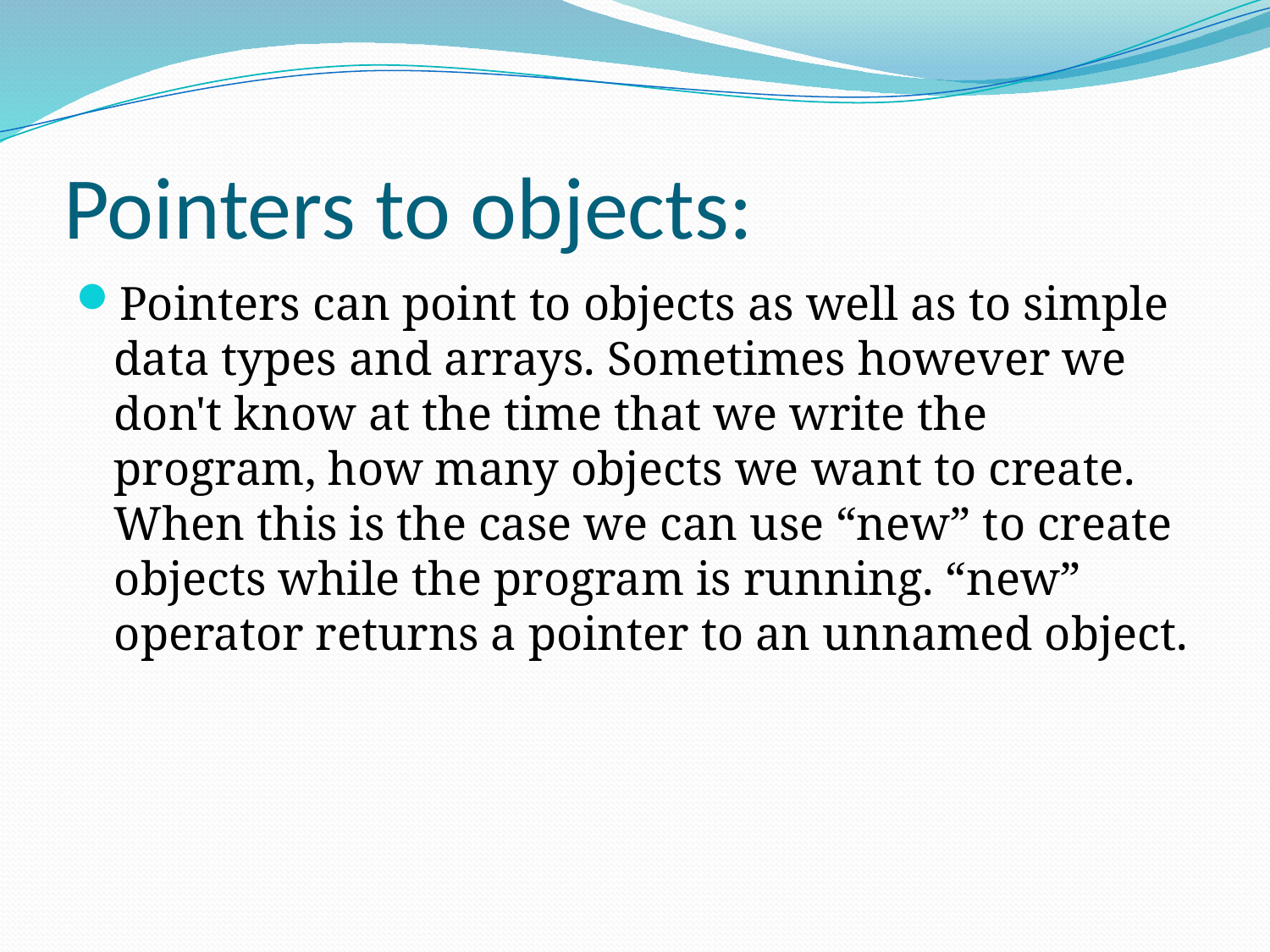

# Pointers to objects:
Pointers can point to objects as well as to simple data types and arrays. Sometimes however we don't know at the time that we write the program, how many objects we want to create. When this is the case we can use “new” to create objects while the program is running. “new” operator returns a pointer to an unnamed object.